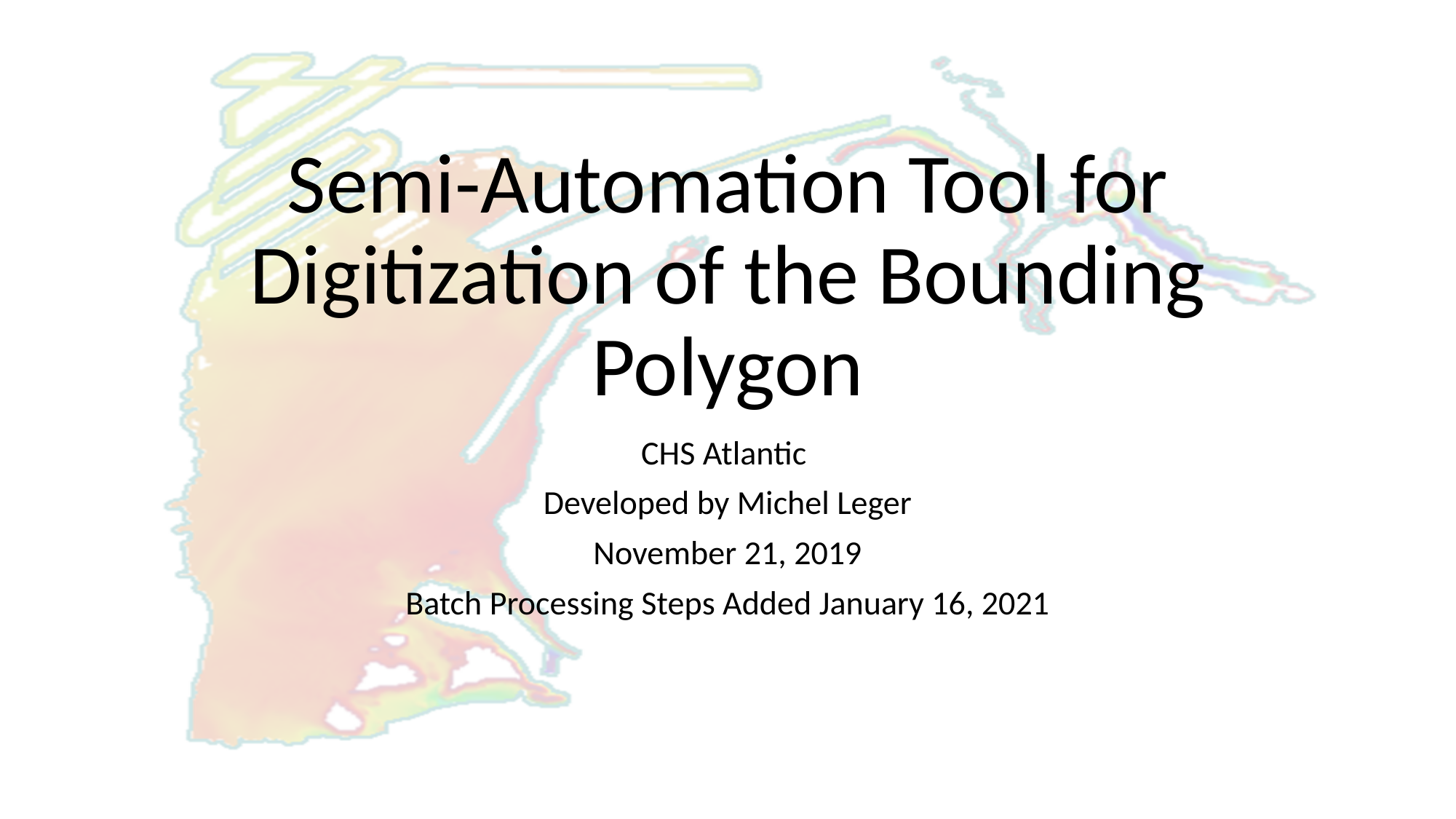

# Semi-Automation Tool for Digitization of the Bounding Polygon
CHS Atlantic
Developed by Michel Leger
November 21, 2019
Batch Processing Steps Added January 16, 2021